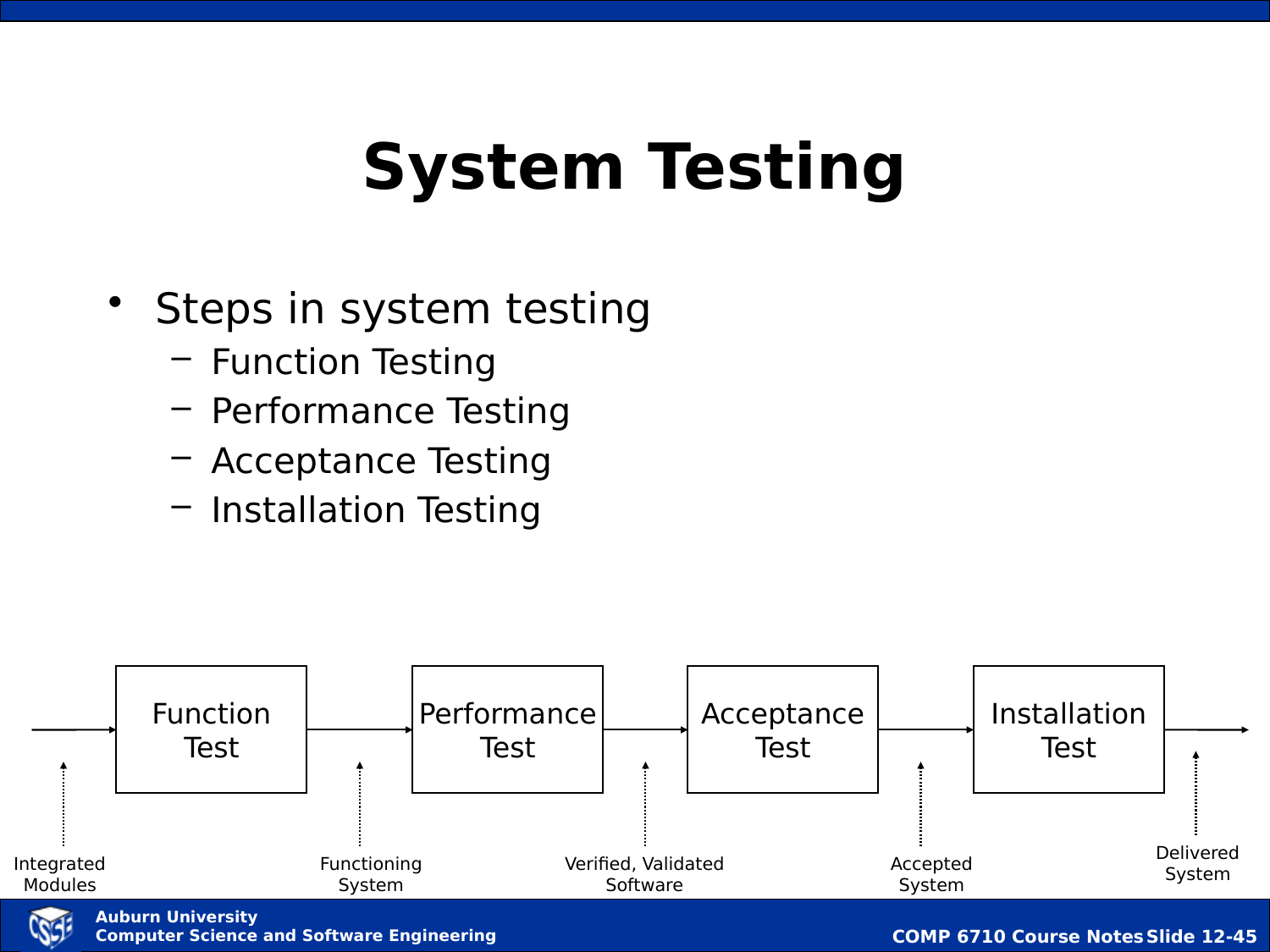

# System Testing
Steps in system testing
Function Testing
Performance Testing
Acceptance Testing
Installation Testing
Function
Test
Performance
Test
Acceptance
Test
Installation
Test
Delivered
System
Integrated
Modules
Functioning
System
Verified, Validated
Software
Accepted
System